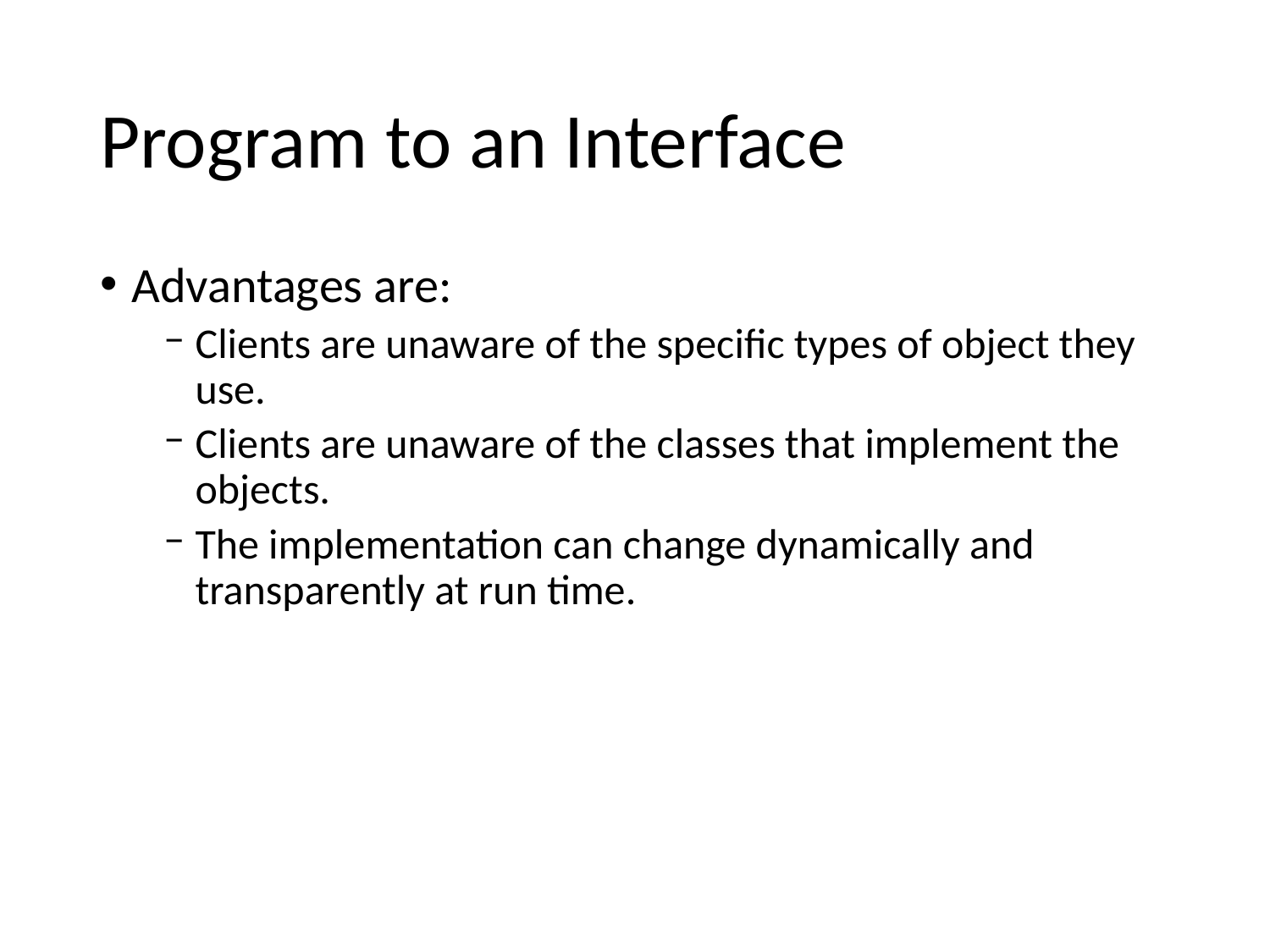

# Program to an Interface
Advantages are:
Clients are unaware of the specific types of object they use.
Clients are unaware of the classes that implement the objects.
The implementation can change dynamically and transparently at run time.